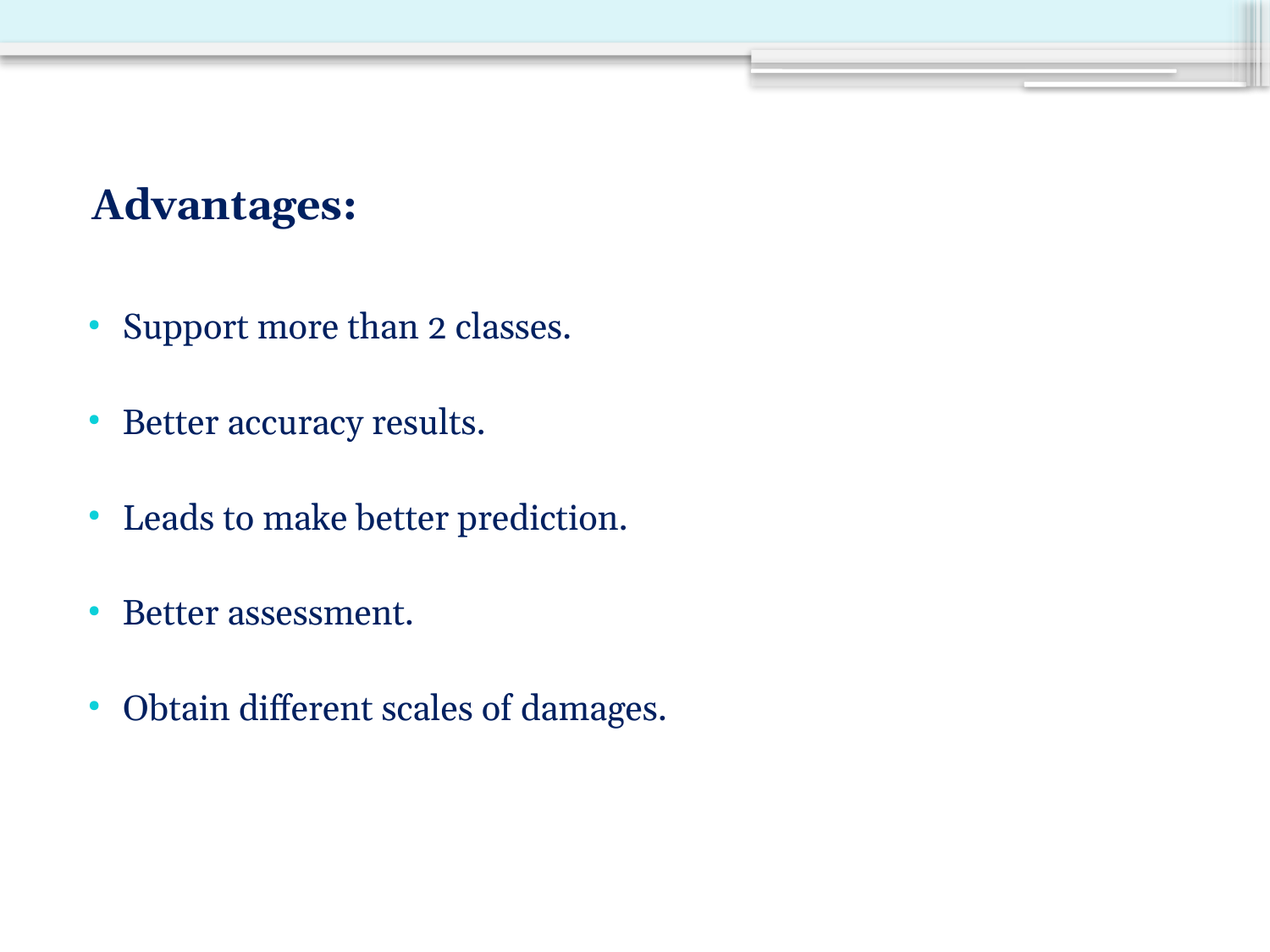

# Advantages:
Support more than 2 classes.

Better accuracy results.

Leads to make better prediction.

Better assessment.

Obtain different scales of damages.